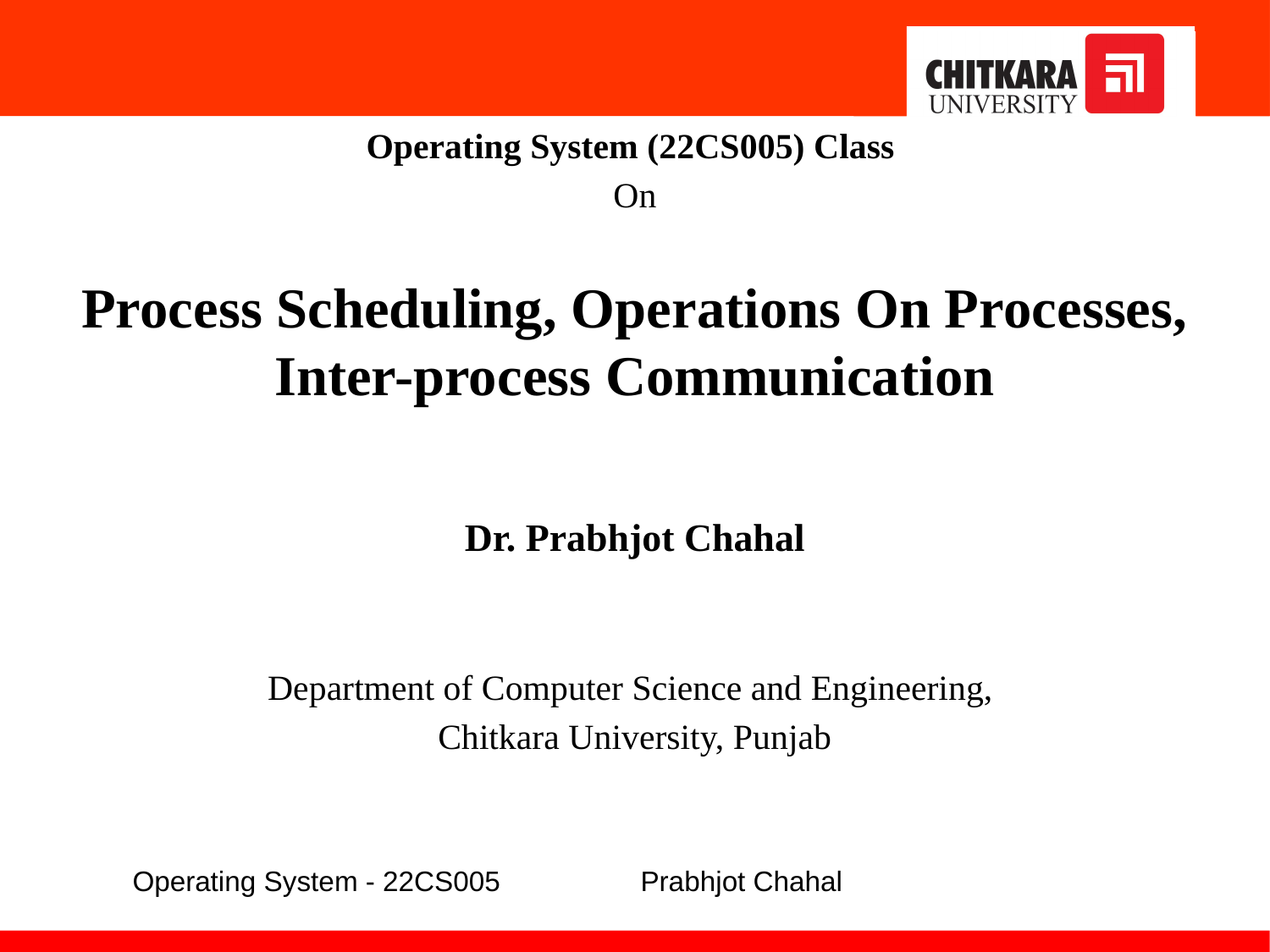

Operating System (22CS005) Class
On

Process Scheduling, Operations On Processes, Inter-process Communication

Dr. Prabhjot Chahal

Department of Computer Science and Engineering,
Chitkara University, Punjab

Operating System - 22CS005 		Prabhjot Chahal